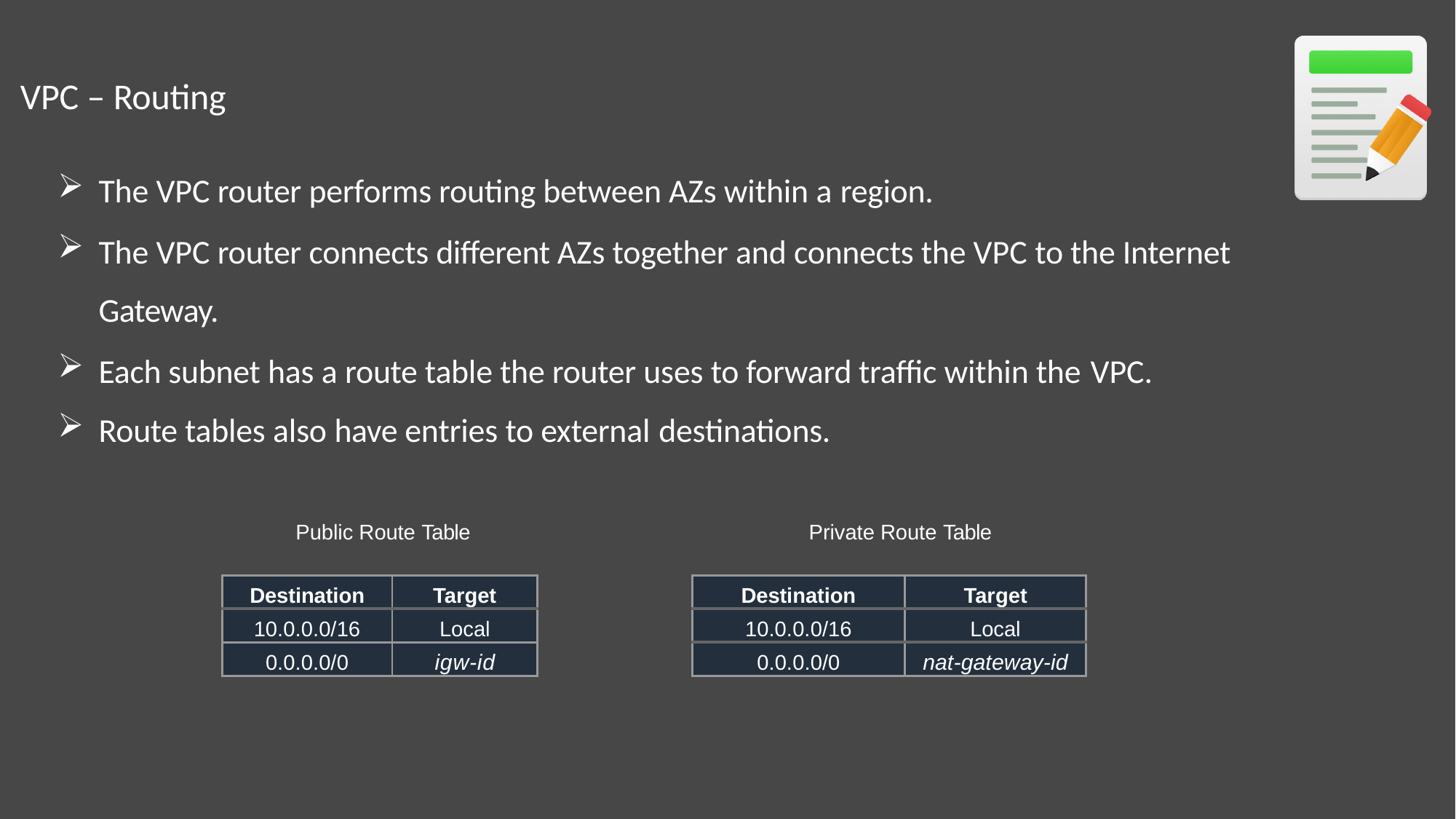

VPC – Routing
The VPC router performs routing between AZs within a region.
The VPC router connects different AZs together and connects the VPC to the Internet  Gateway.
Each subnet has a route table the router uses to forward traffic within the VPC.
Route tables also have entries to external destinations.
Public Route Table
Private Route Table
| Destination | Target |
| --- | --- |
| 10.0.0.0/16 | Local |
| 0.0.0.0/0 | igw-id |
| Destination | Target |
| --- | --- |
| 10.0.0.0/16 | Local |
| 0.0.0.0/0 | nat-gateway-id |